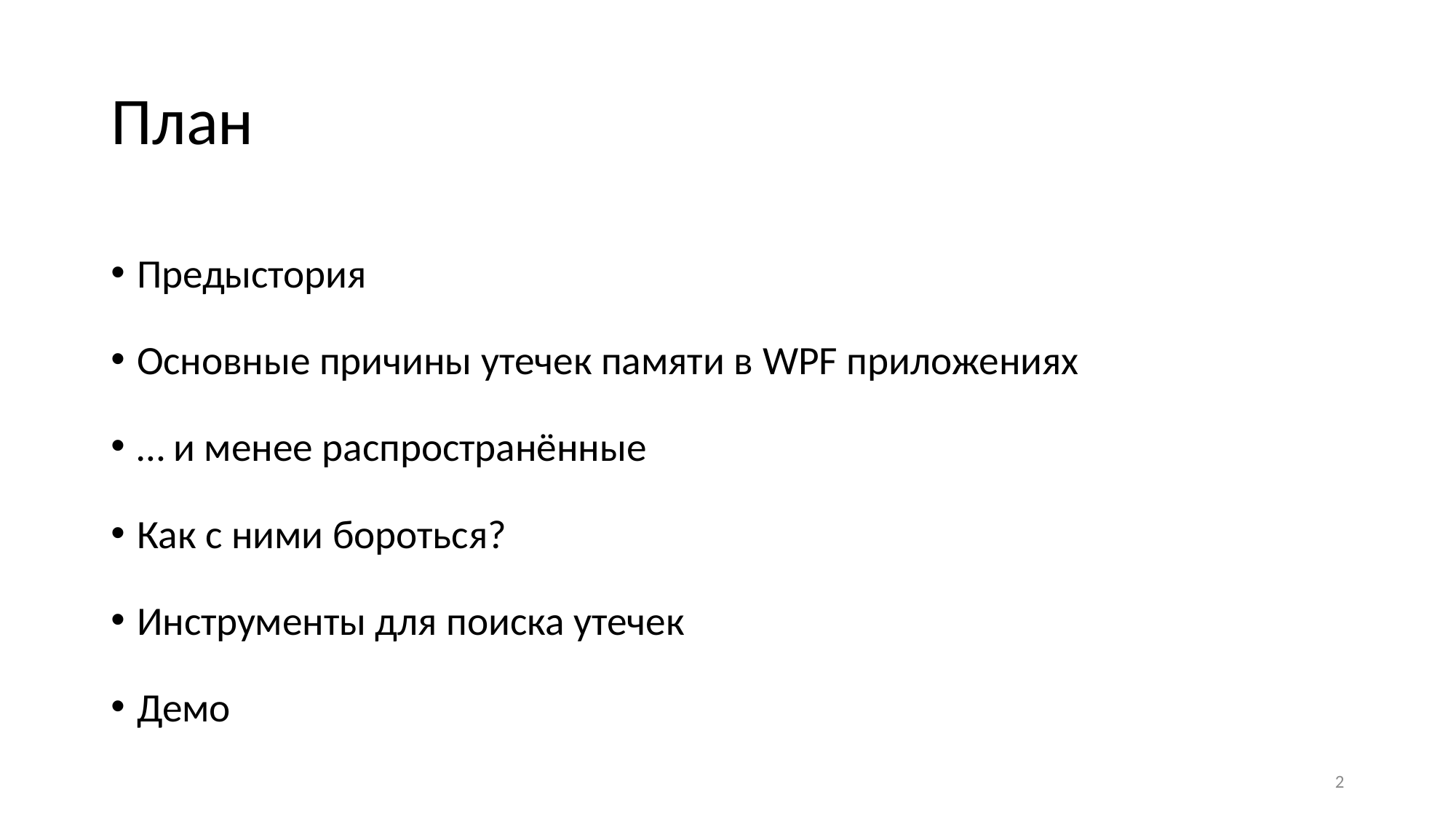

# План
Предыстория
Основные причины утечек памяти в WPF приложениях
… и менее распространённые
Как с ними бороться?
Инструменты для поиска утечек
Демо
2